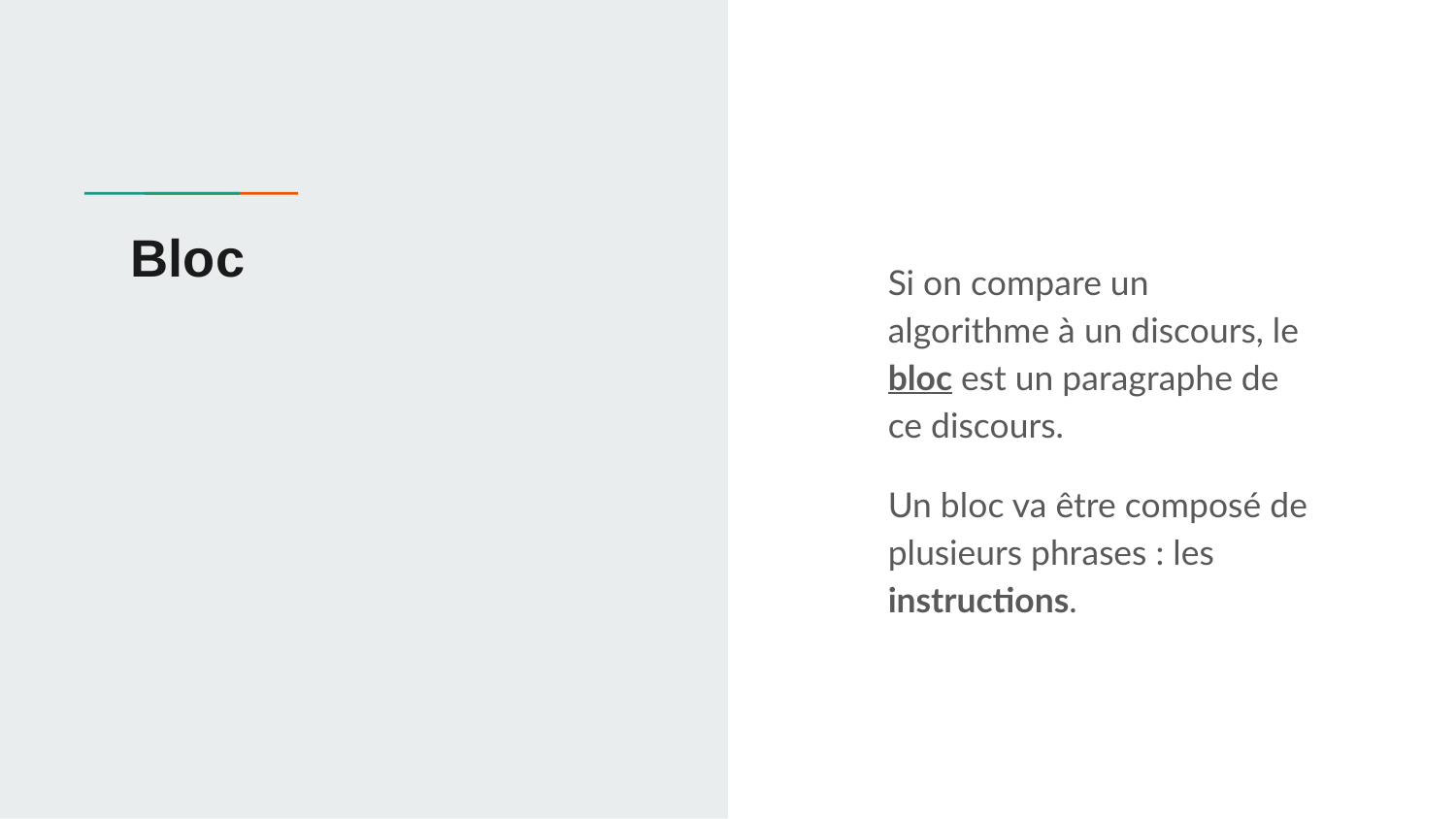

# Bloc
Si on compare un algorithme à un discours, le bloc est un paragraphe de ce discours.
Un bloc va être composé de plusieurs phrases : les instructions.